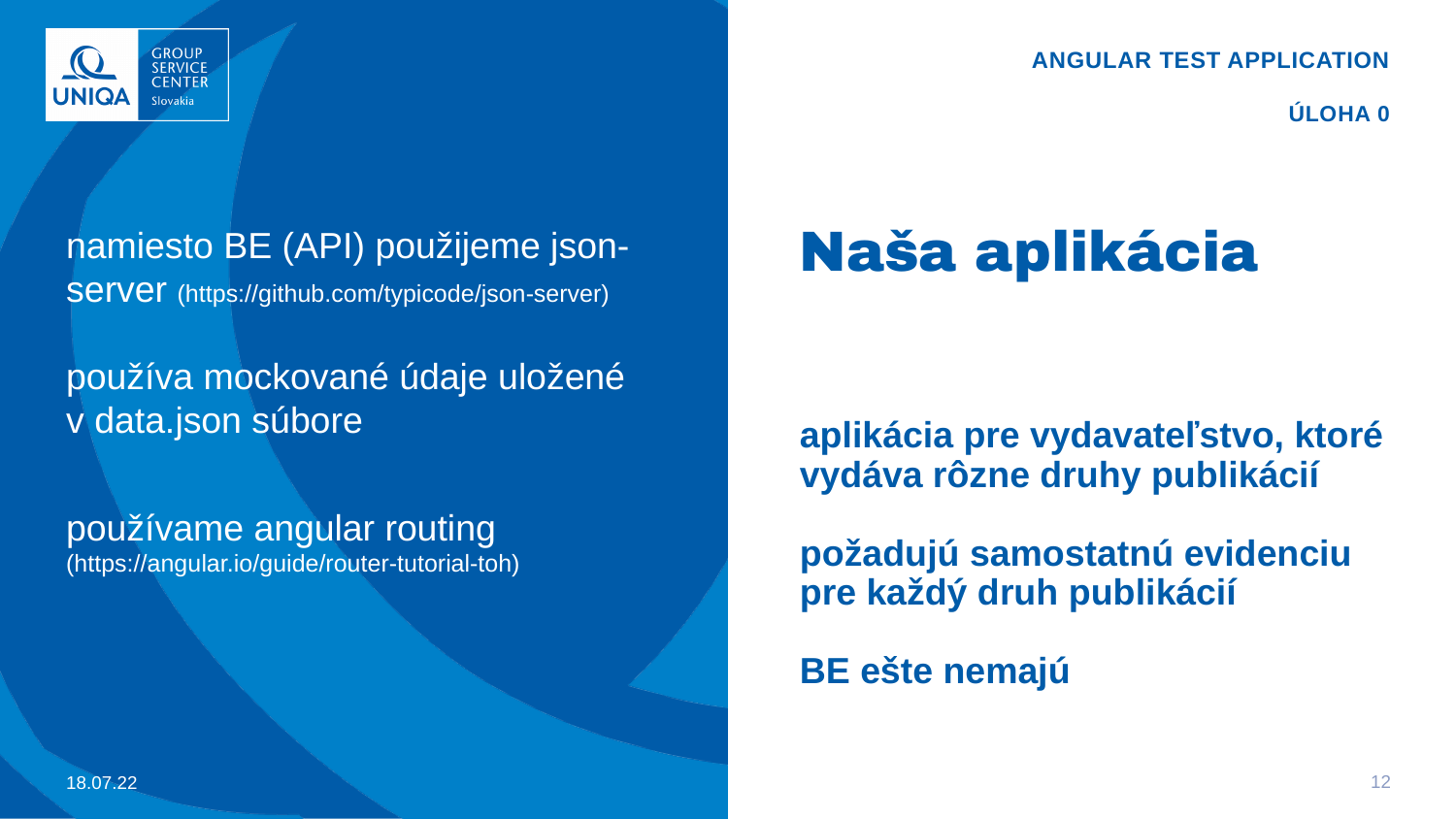

Angular TEST APPLICATION
ÚLOHA 0
namiesto BE (API) použijeme json-server (https://github.com/typicode/json-server)
používa mockované údaje uložené v data.json súbore

používame angular routing (https://angular.io/guide/router-tutorial-toh)
# Naša aplikácia
aplikácia pre vydavateľstvo, ktoré vydáva rôzne druhy publikácií
požadujú samostatnú evidenciu pre každý druh publikácií
BE ešte nemajú
12
18.07.22